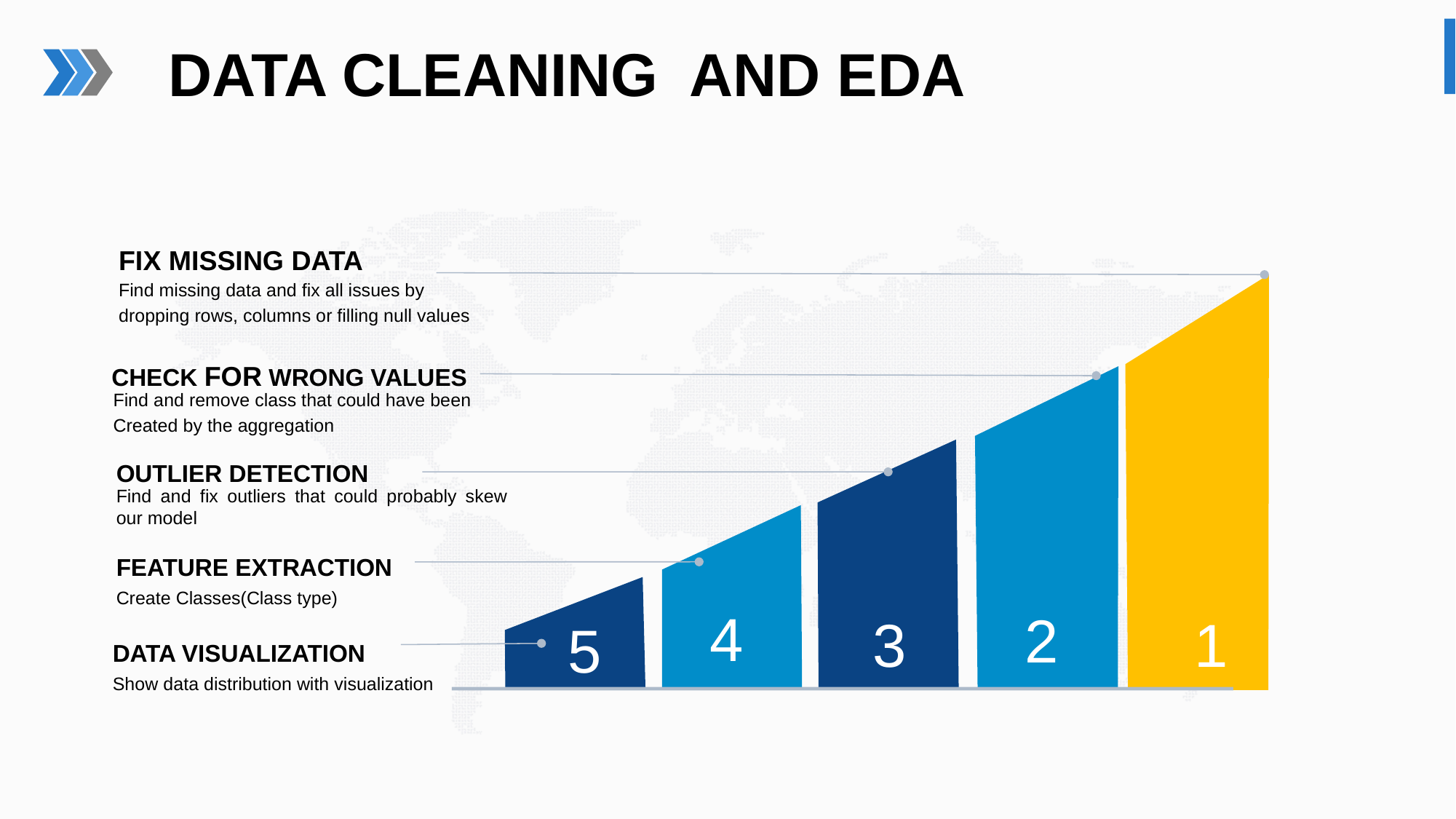

DATA CLEANING  AND EDA

FIX MISSING DATA

Find missing data and fix all issues by
dropping rows, columns or filling null values
CHECK FOR WRONG VALUES

Find and remove class that could have been
Created by the aggregation

OUTLIER DETECTION

Find and fix outliers that could probably skew our model

FEATURE EXTRACTION

Create Classes(Class type)
4
2
3
1
5
DATA VISUALIZATION

Show data distribution with visualization